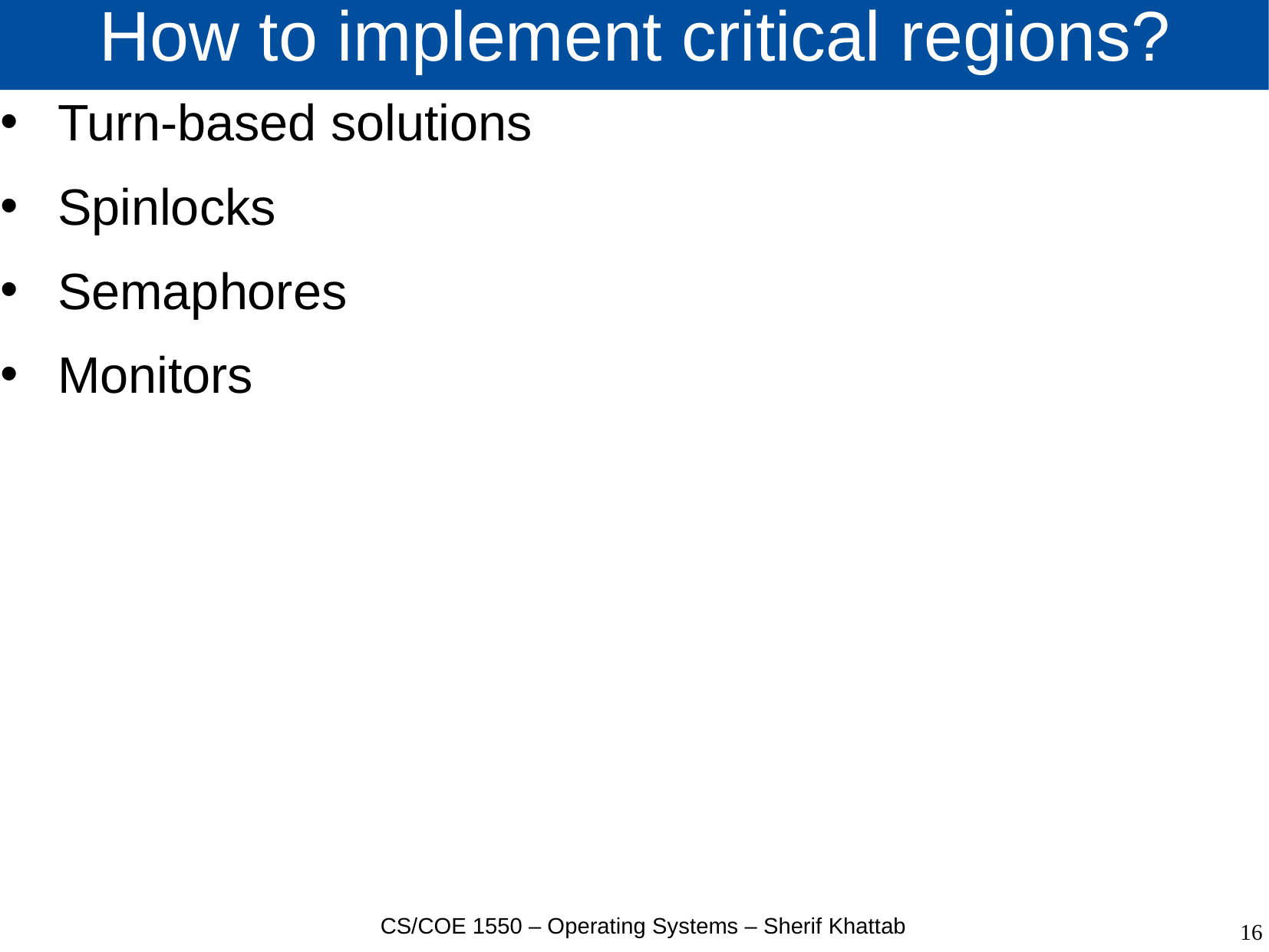

# How to implement critical regions?
Turn-based solutions
Spinlocks
Semaphores
Monitors
CS/COE 1550 – Operating Systems – Sherif Khattab
16